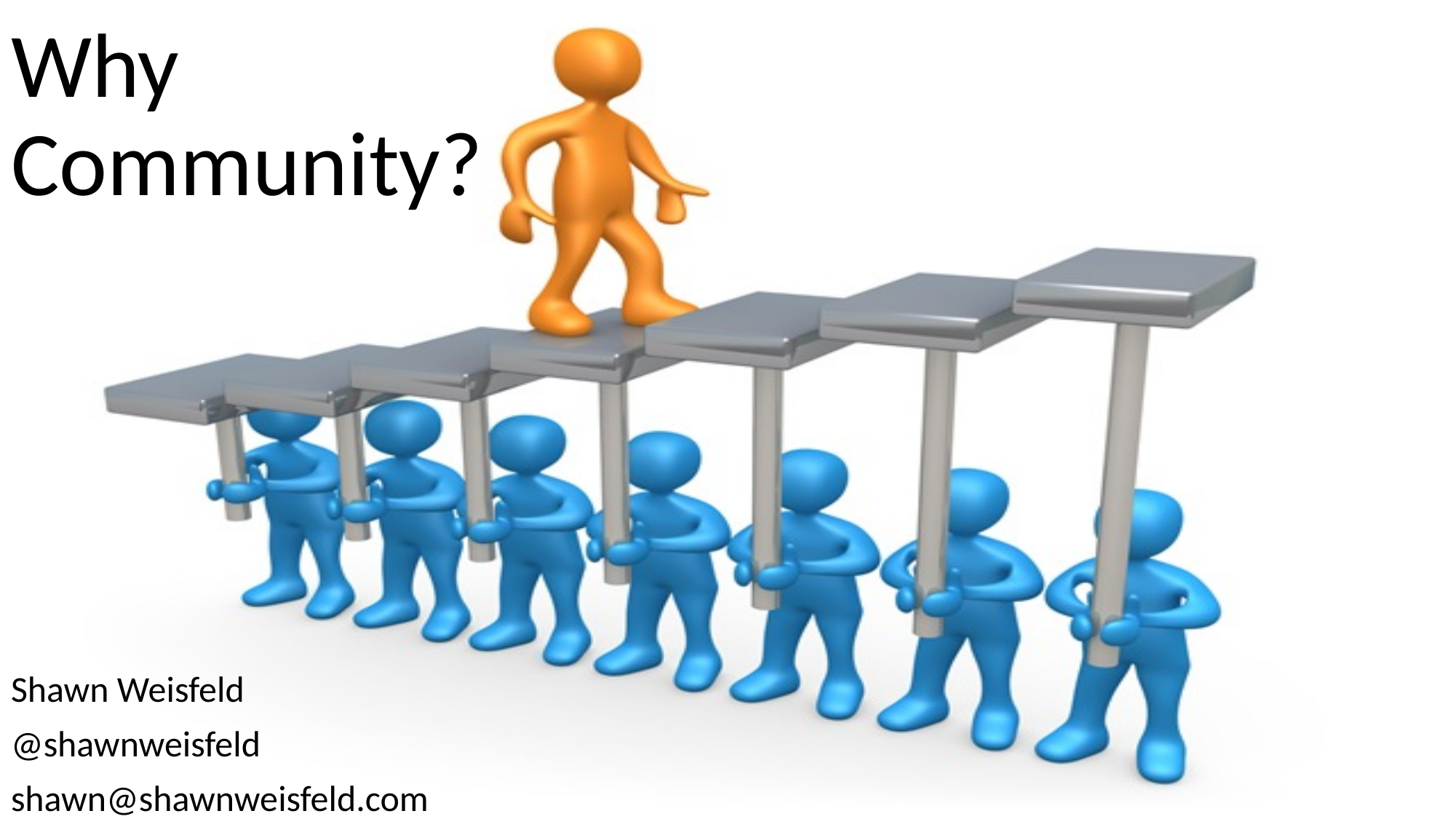

# Why Community?
Shawn Weisfeld
@shawnweisfeld
shawn@shawnweisfeld.com